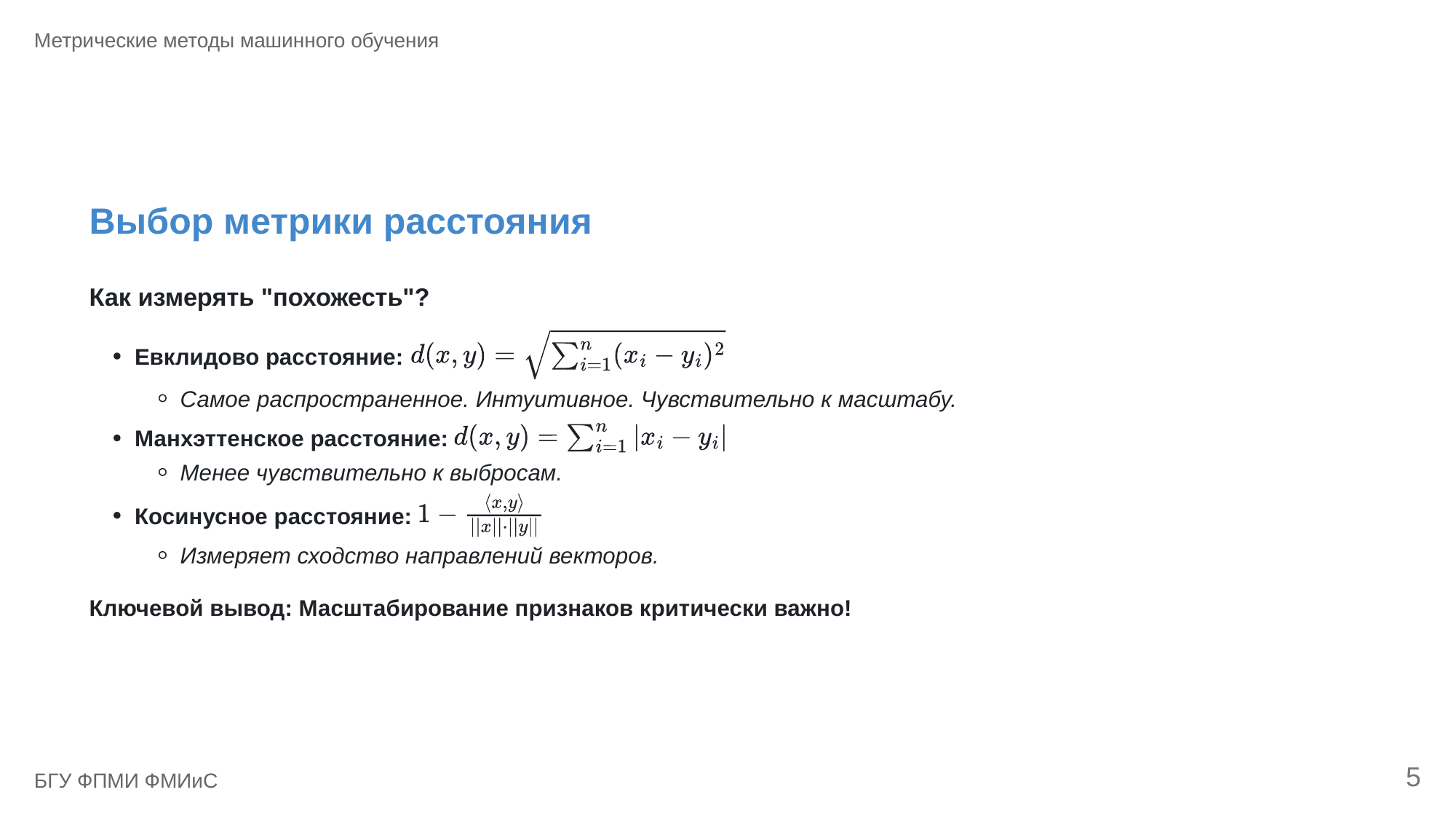

Метрические методы машинного обучения
Выбор метрики расстояния
Как измерять "похожесть"?

Евклидово расстояние:

Самое распространенное. Интуитивное. Чувствительно к масштабу.

Манхэттенское расстояние:

Менее чувствительно к выбросам.

Косинусное расстояние:

Измеряет сходство направлений векторов.

Ключевой вывод: Масштабирование признаков критически важно!
5
БГУ ФПМИ ФМИиС